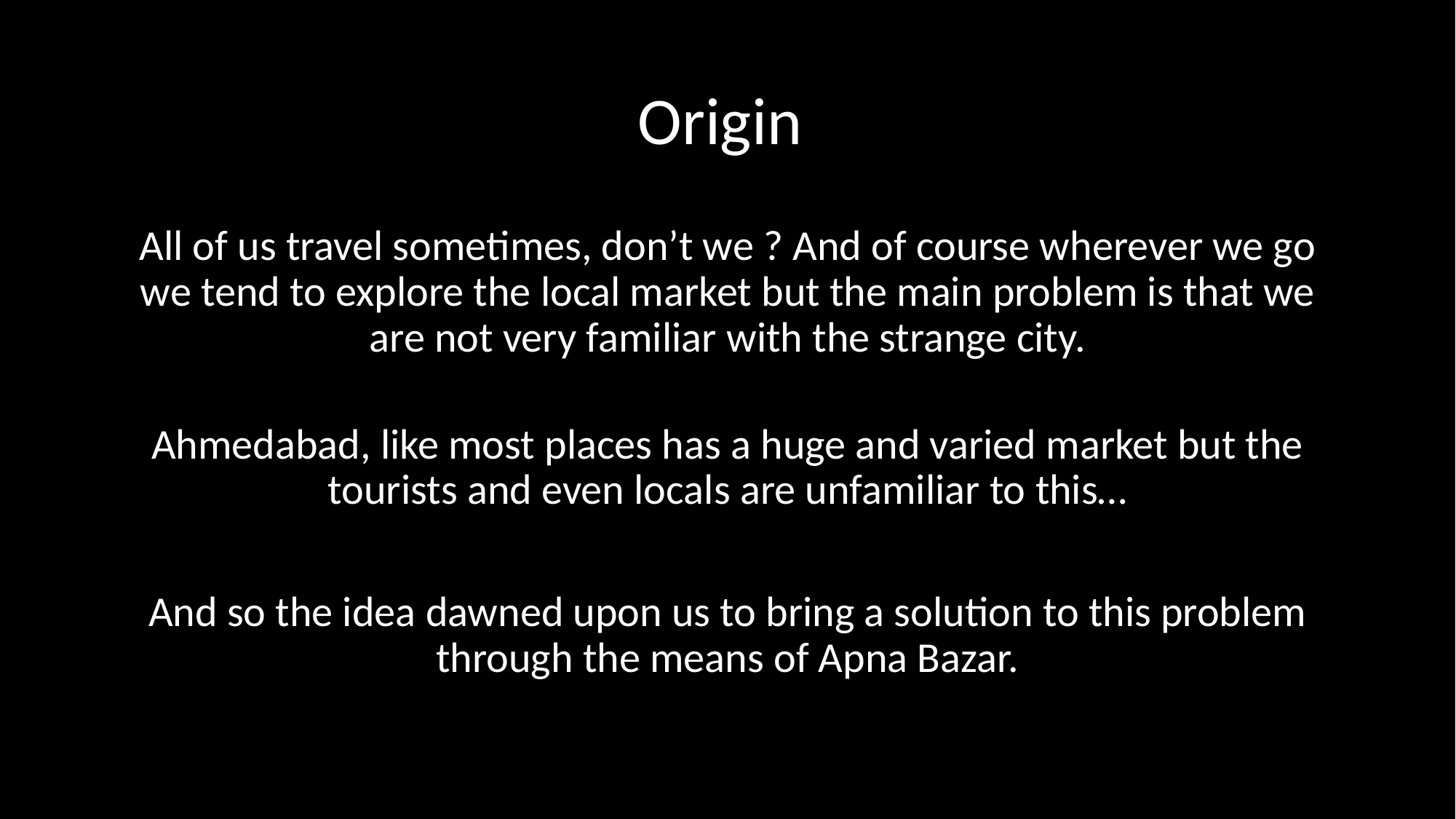

# Origin
All of us travel sometimes, don’t we ? And of course wherever we go we tend to explore the local market but the main problem is that we are not very familiar with the strange city.
Ahmedabad, like most places has a huge and varied market but the tourists and even locals are unfamiliar to this…

And so the idea dawned upon us to bring a solution to this problem through the means of Apna Bazar.